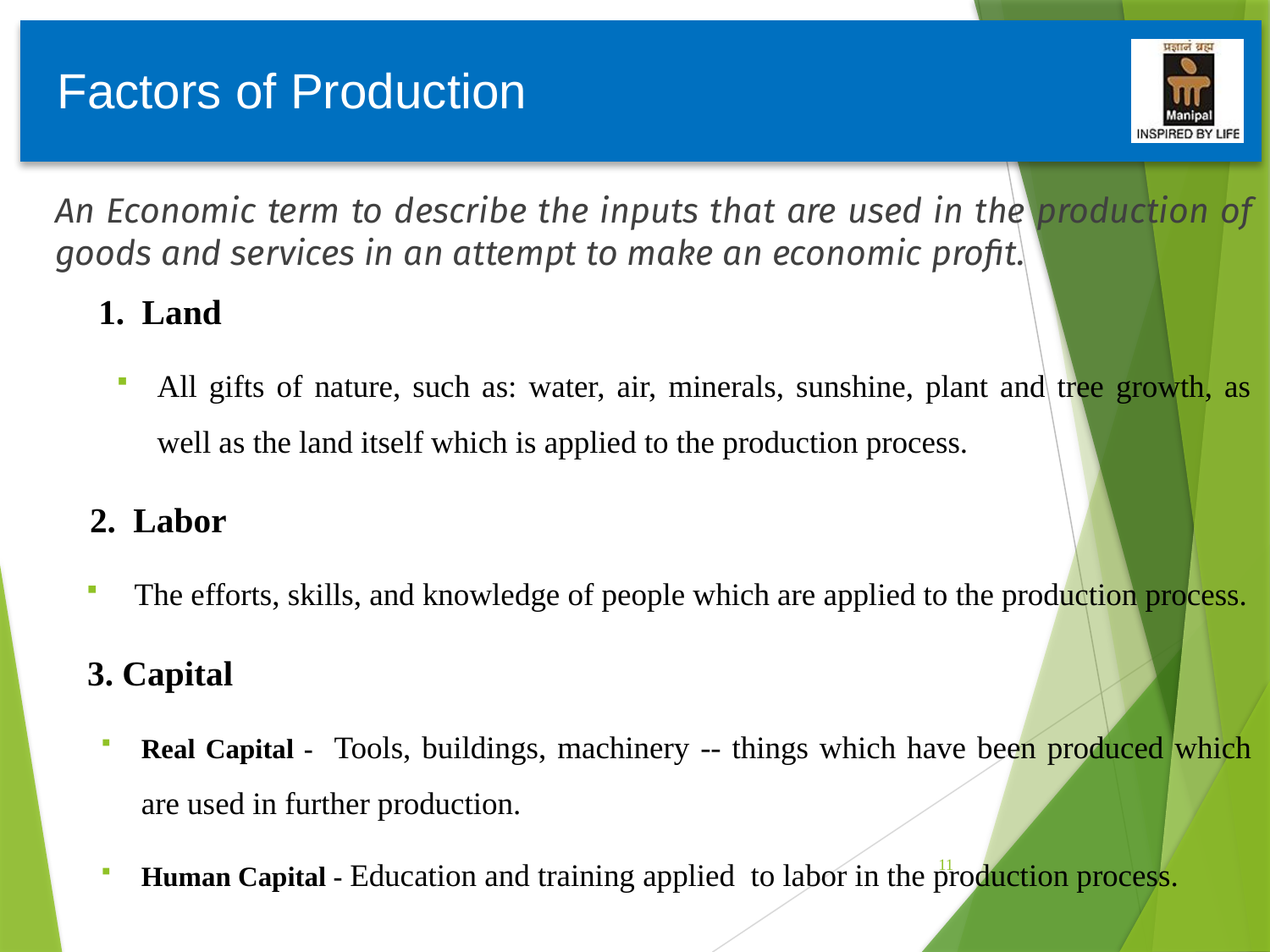

Factors of Production
An Economic term to describe the inputs that are used in the production of goods and services in an attempt to make an economic profit.
     1.  Land
All gifts of nature, such as: water, air, minerals, sunshine, plant and tree growth, as well as the land itself which is applied to the production process.
    2.  Labor
The efforts, skills, and knowledge of people which are applied to the production process.
3. Capital
Real Capital -  Tools, buildings, machinery -- things which have been produced which are used in further production.
Human Capital - Education and training applied  to labor in the production process.

11